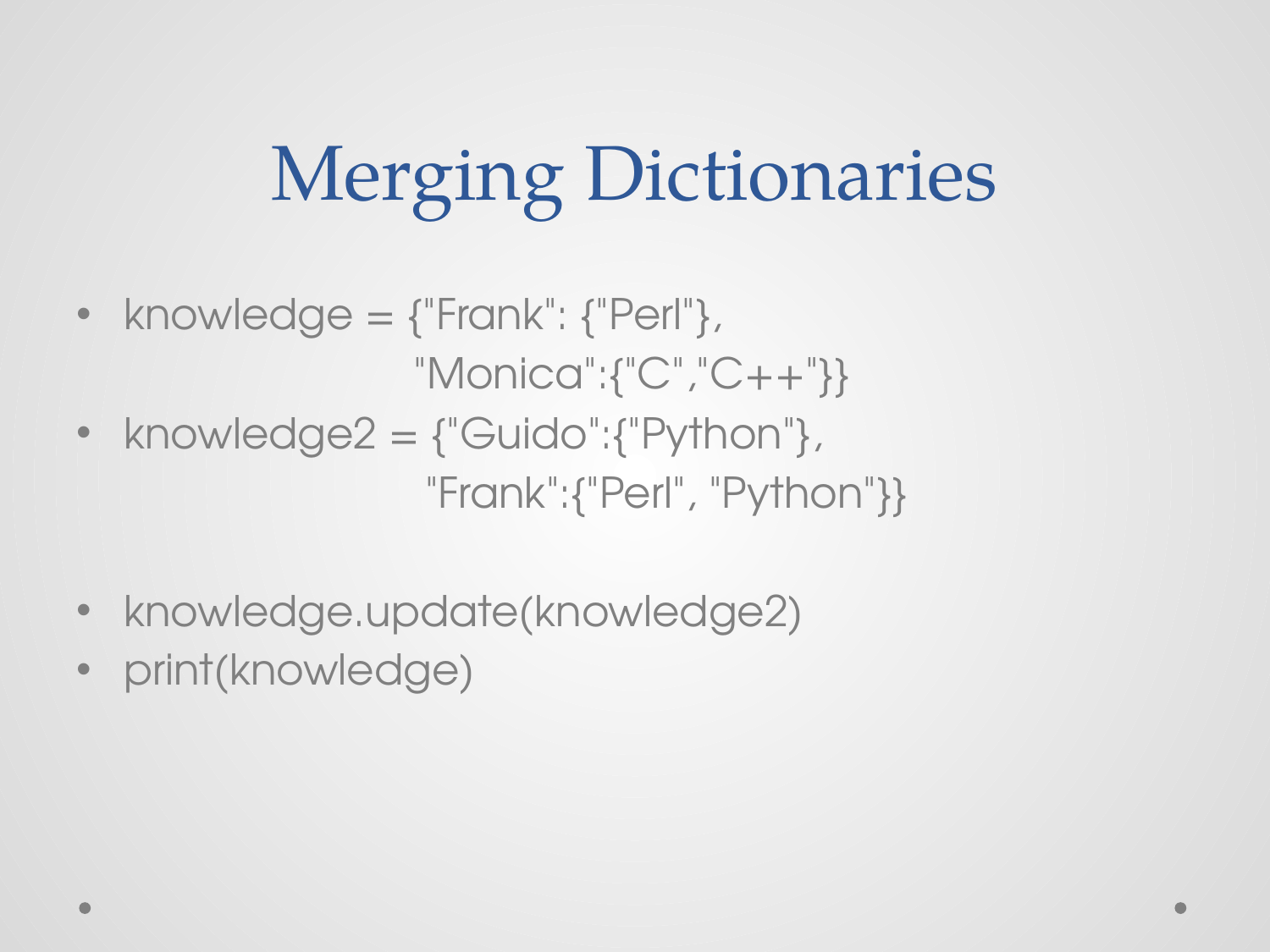

# Merging Dictionaries

knowledge = {"Frank": {"Perl"},
                             "Monica":{"C","C++"}}
knowledge2 = {"Guido":{"Python"},
                              "Frank":{"Perl", "Python"}}

knowledge.update(knowledge2)
print(knowledge)